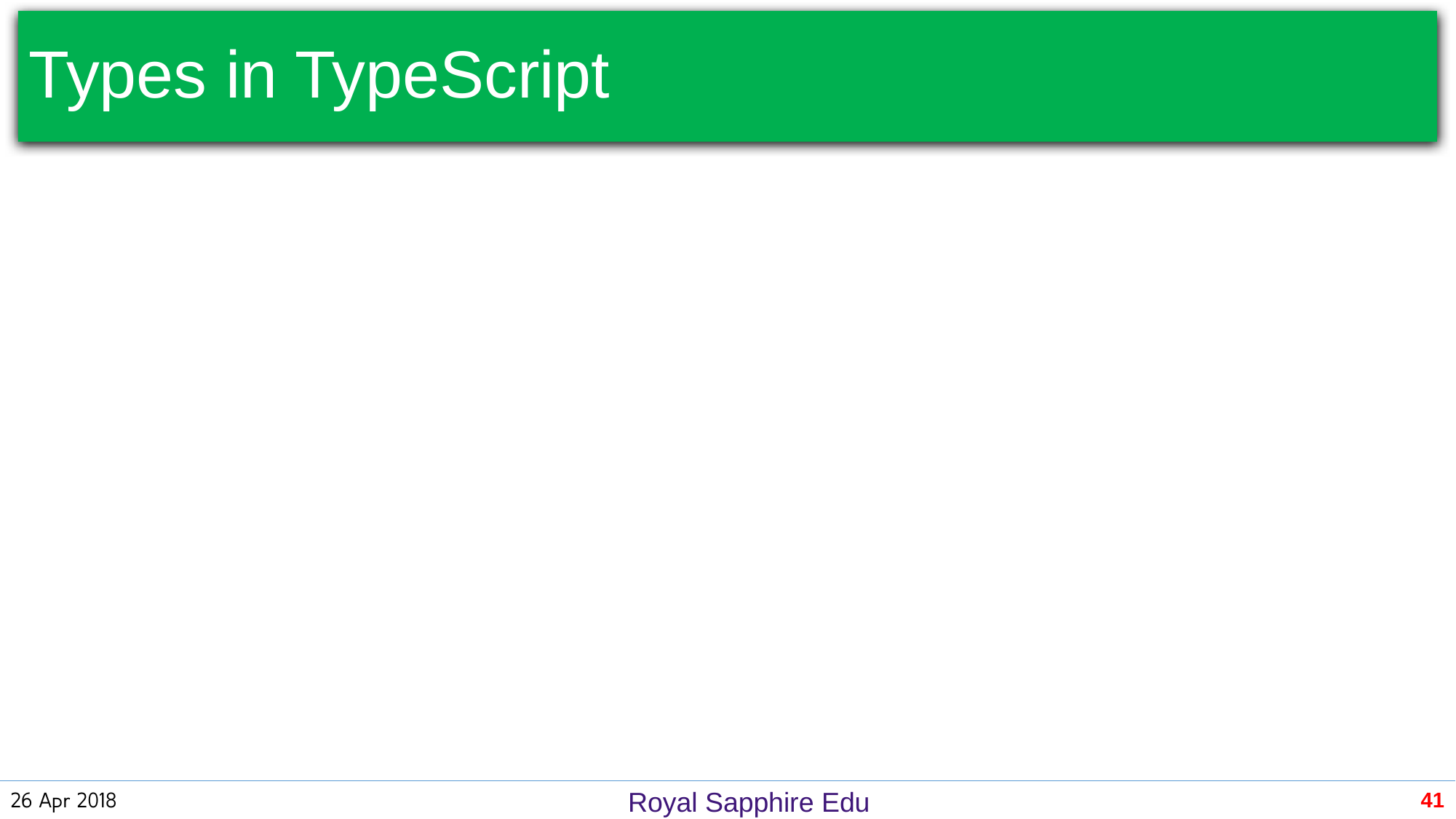

# Types in TypeScript

26 Apr 2018
41